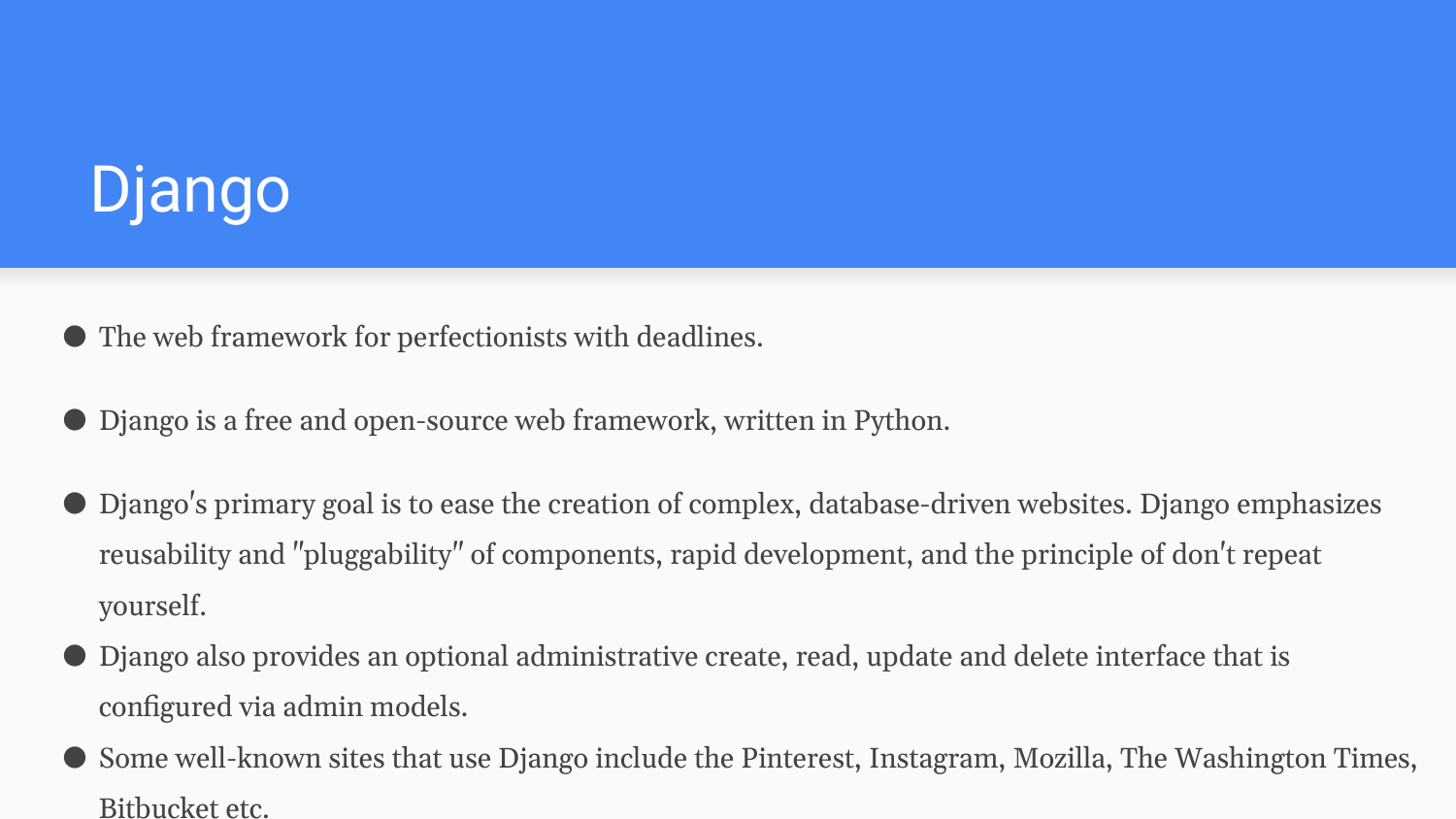

# Django
The web framework for perfectionists with deadlines.
Django is a free and open-source web framework, written in Python.
Django's primary goal is to ease the creation of complex, database-driven websites. Django emphasizes reusability and "pluggability" of components, rapid development, and the principle of don't repeat yourself.
Django also provides an optional administrative create, read, update and delete interface that is configured via admin models.
Some well-known sites that use Django include the Pinterest, Instagram, Mozilla, The Washington Times, Bitbucket etc.